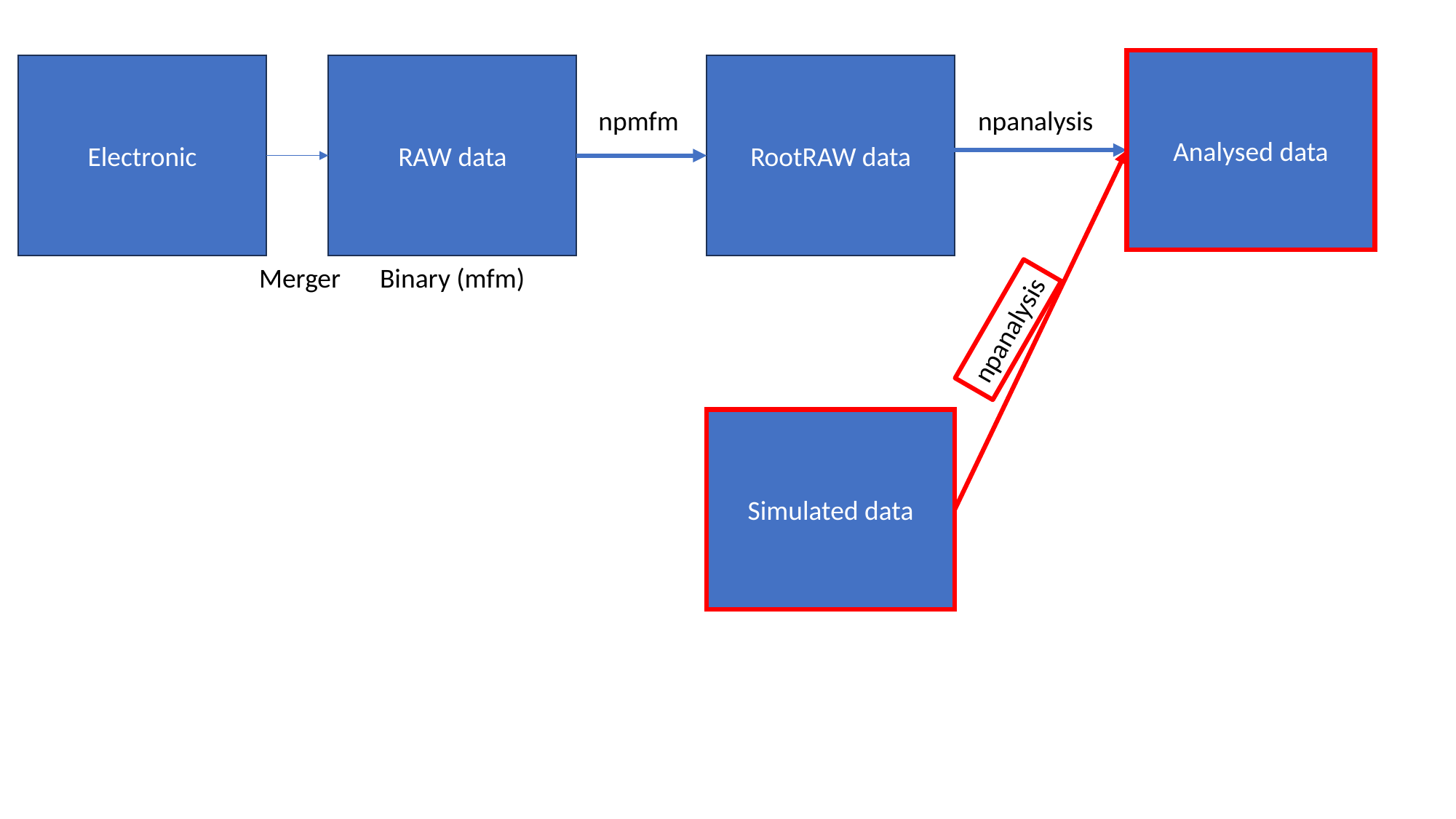

Analysed data
Electronic
RAW data
RootRAW data
npmfm
npanalysis
Merger
Binary (mfm)
npanalysis
Simulated data